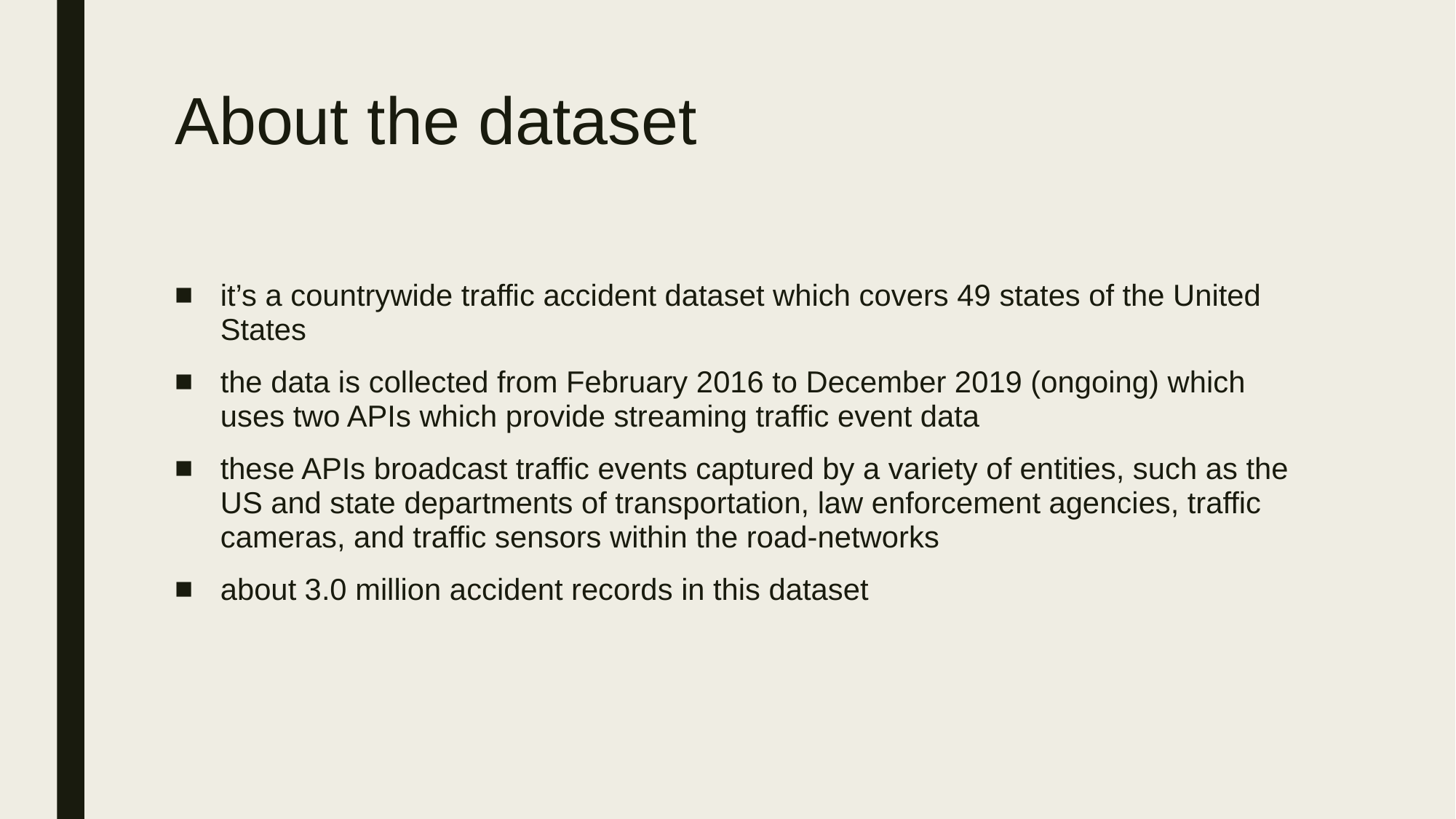

# About the dataset
it’s a countrywide traffic accident dataset which covers 49 states of the United States
the data is collected from February 2016 to December 2019 (ongoing) which uses two APIs which provide streaming traffic event data
these APIs broadcast traffic events captured by a variety of entities, such as the US and state departments of transportation, law enforcement agencies, traffic cameras, and traffic sensors within the road-networks
about 3.0 million accident records in this dataset